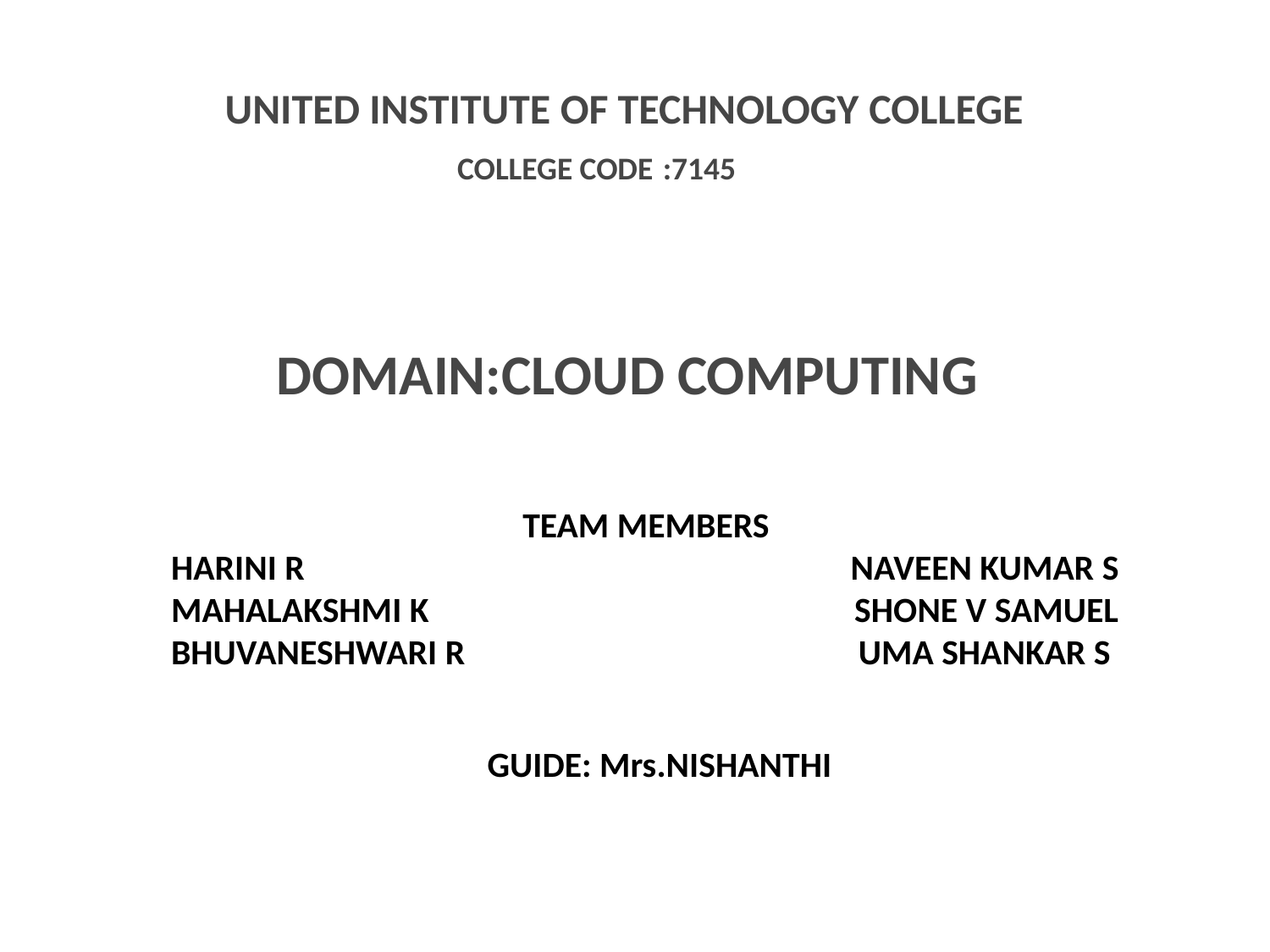

UNITED INSTITUTE OF TECHNOLOGY COLLEGE
COLLEGE CODE :7145
DOMAIN:CLOUD COMPUTING
TEAM MEMBERS
HARINI R                                                                    NAVEEN KUMAR S
MAHALAKSHMI K                                                     SHONE V SAMUEL
BHUVANESHWARI R                                                 UMA SHANKAR S
GUIDE: Mrs.NISHANTHI